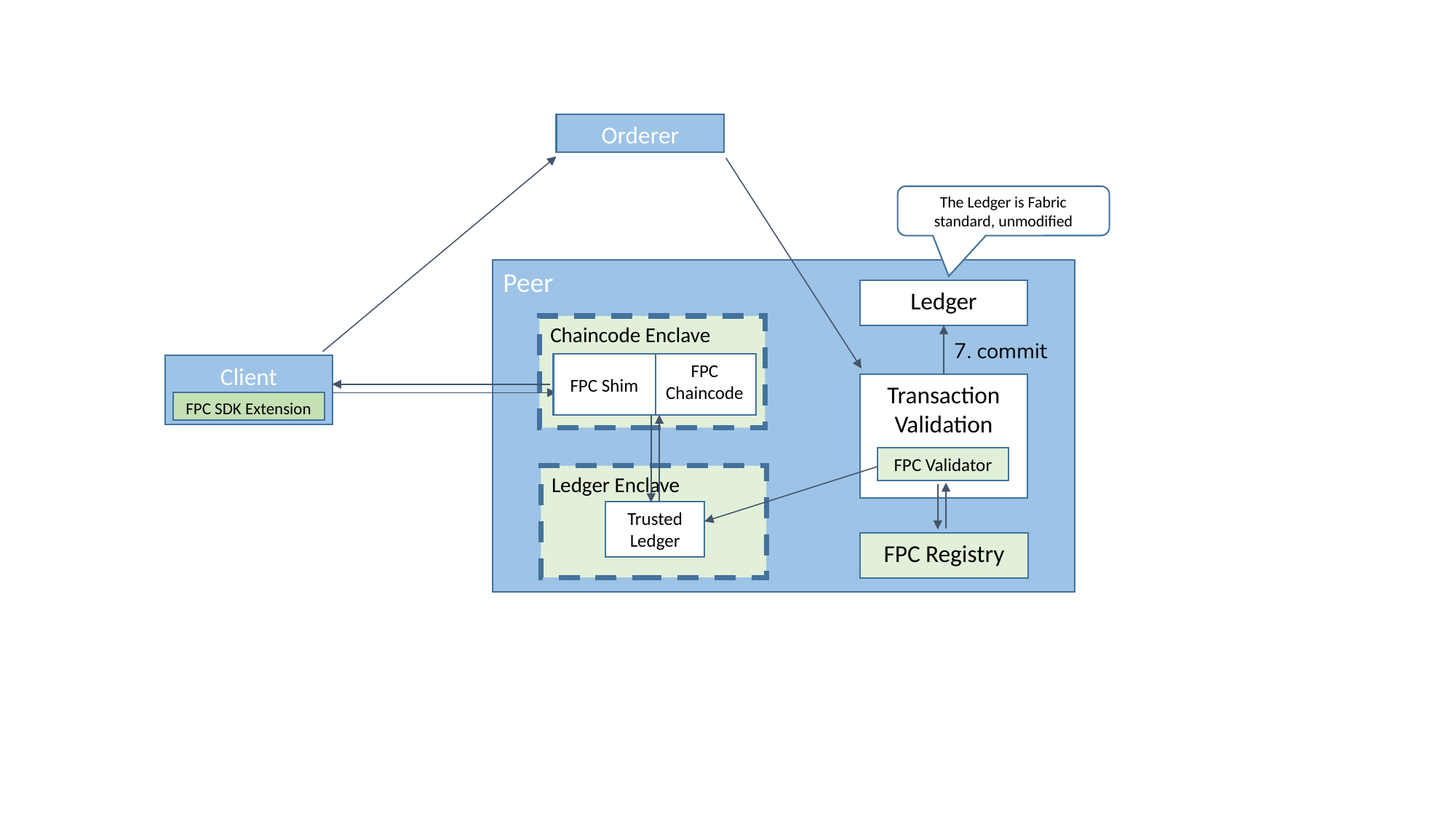

Orderer
The Ledger is Fabric standard, unmodified
Peer
Ledger
Chaincode Enclave
7. commit
FPC Shim
FPC Chaincode
Client
Transaction Validation
FPC SDK Extension
FPC Validator
Ledger Enclave
Trusted Ledger
FPC Registry